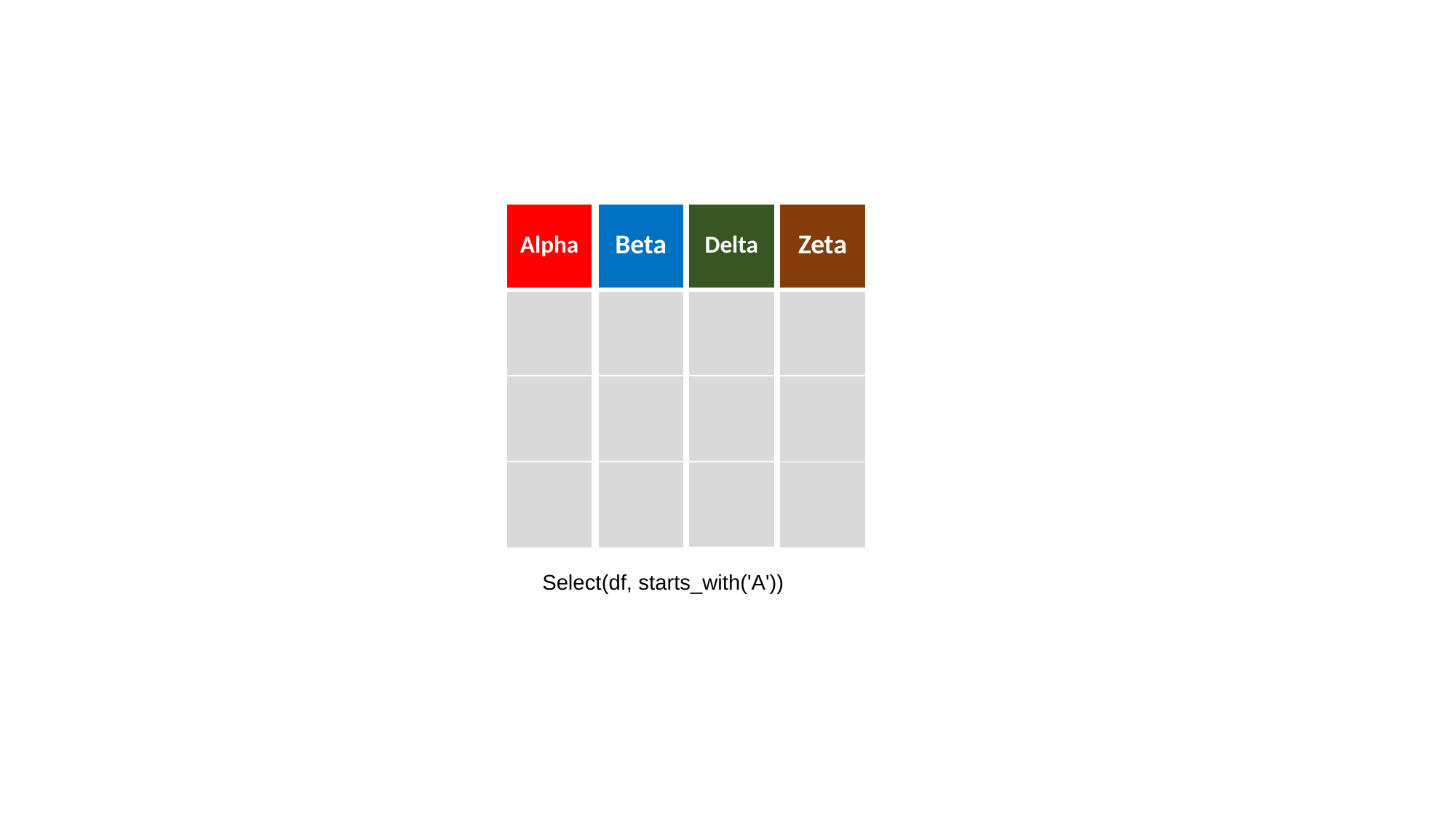

| Delta |
| --- |
|  |
|  |
|  |
| Alpha |
| --- |
|  |
|  |
|  |
| Beta |
| --- |
|  |
|  |
|  |
| Zeta |
| --- |
|  |
|  |
|  |
Select(df, starts_with('A'))